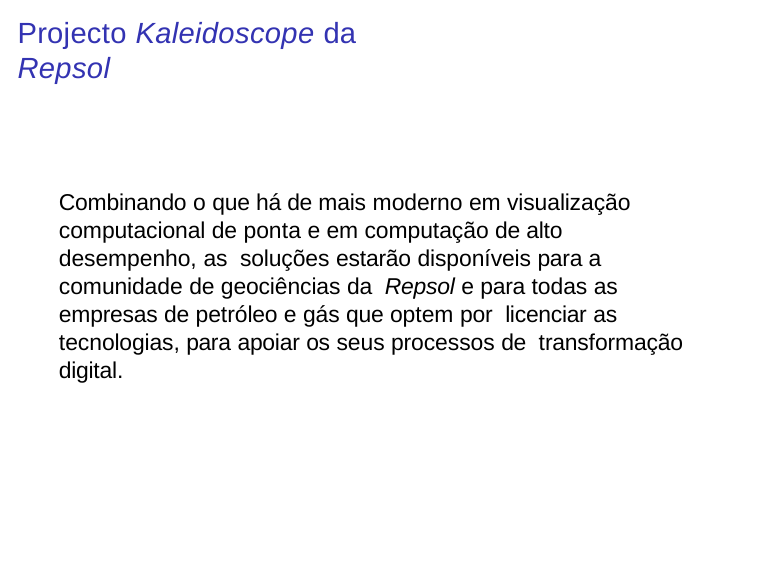

# Projecto Kaleidoscope da Repsol
Combinando o que há de mais moderno em visualização  computacional de ponta e em computação de alto desempenho, as  soluções estarão disponíveis para a comunidade de geociências da  Repsol e para todas as empresas de petróleo e gás que optem por  licenciar as tecnologias, para apoiar os seus processos de  transformação digital.